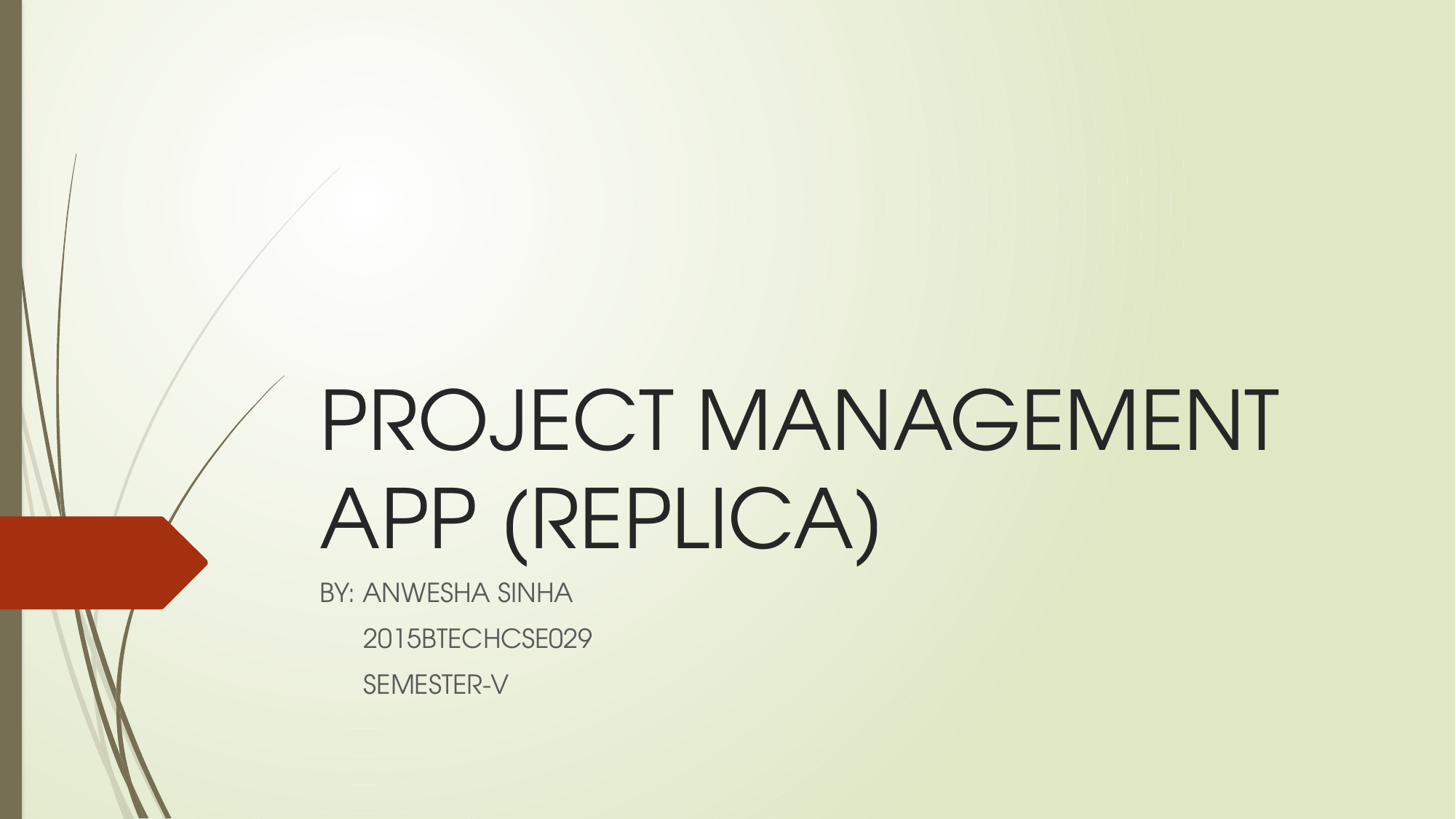

# PROJECT MANAGEMENT APP (REPLICA)
BY: ANWESHA SINHA
      2015BTECHCSE029
      SEMESTER-V